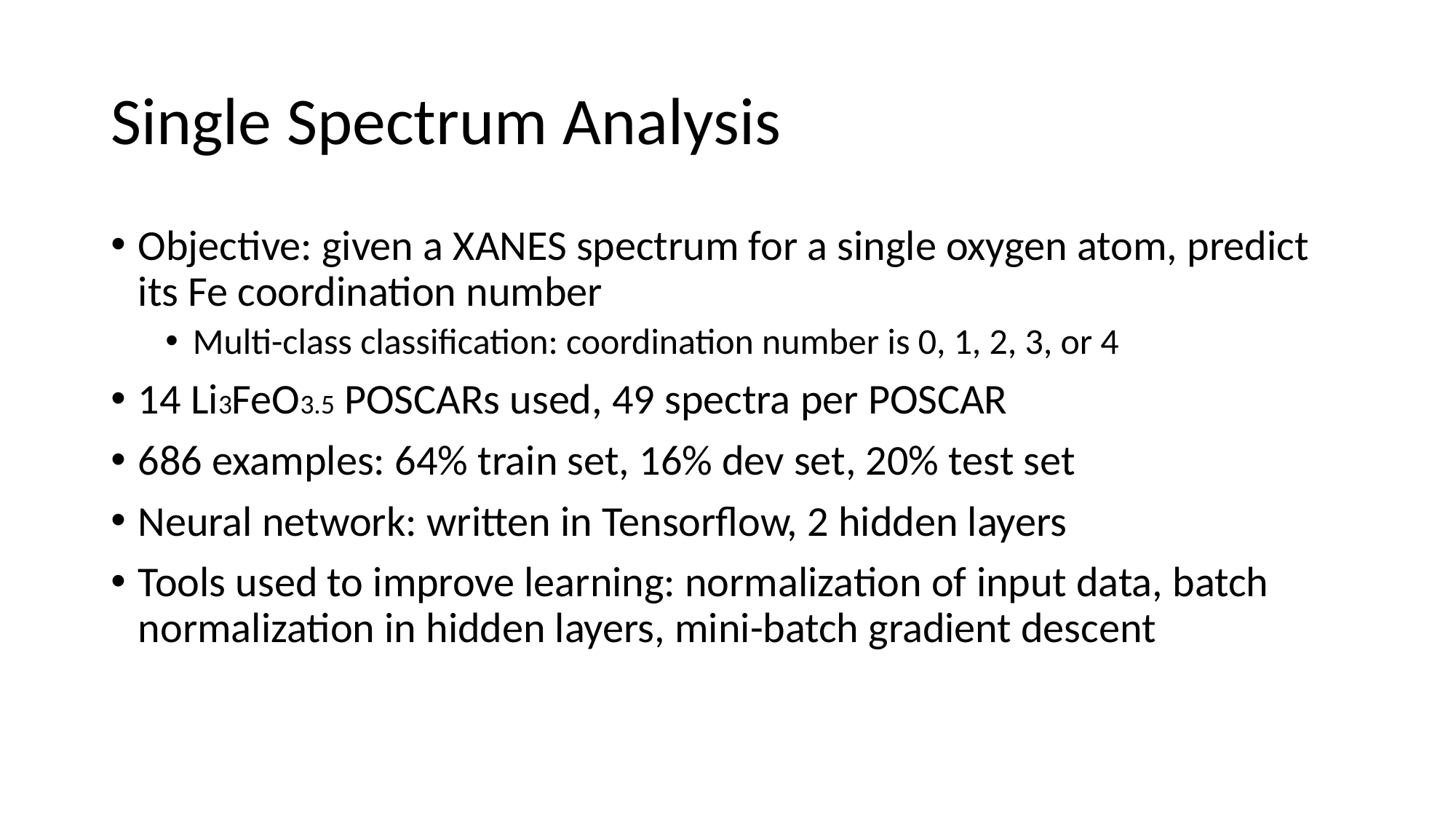

# Single Spectrum Analysis
Objective: given a XANES spectrum for a single oxygen atom, predict its Fe coordination number
Multi-class classification: coordination number is 0, 1, 2, 3, or 4
14 Li3FeO3.5 POSCARs used, 49 spectra per POSCAR
686 examples: 64% train set, 16% dev set, 20% test set
Neural network: written in Tensorflow, 2 hidden layers
Tools used to improve learning: normalization of input data, batch normalization in hidden layers, mini-batch gradient descent